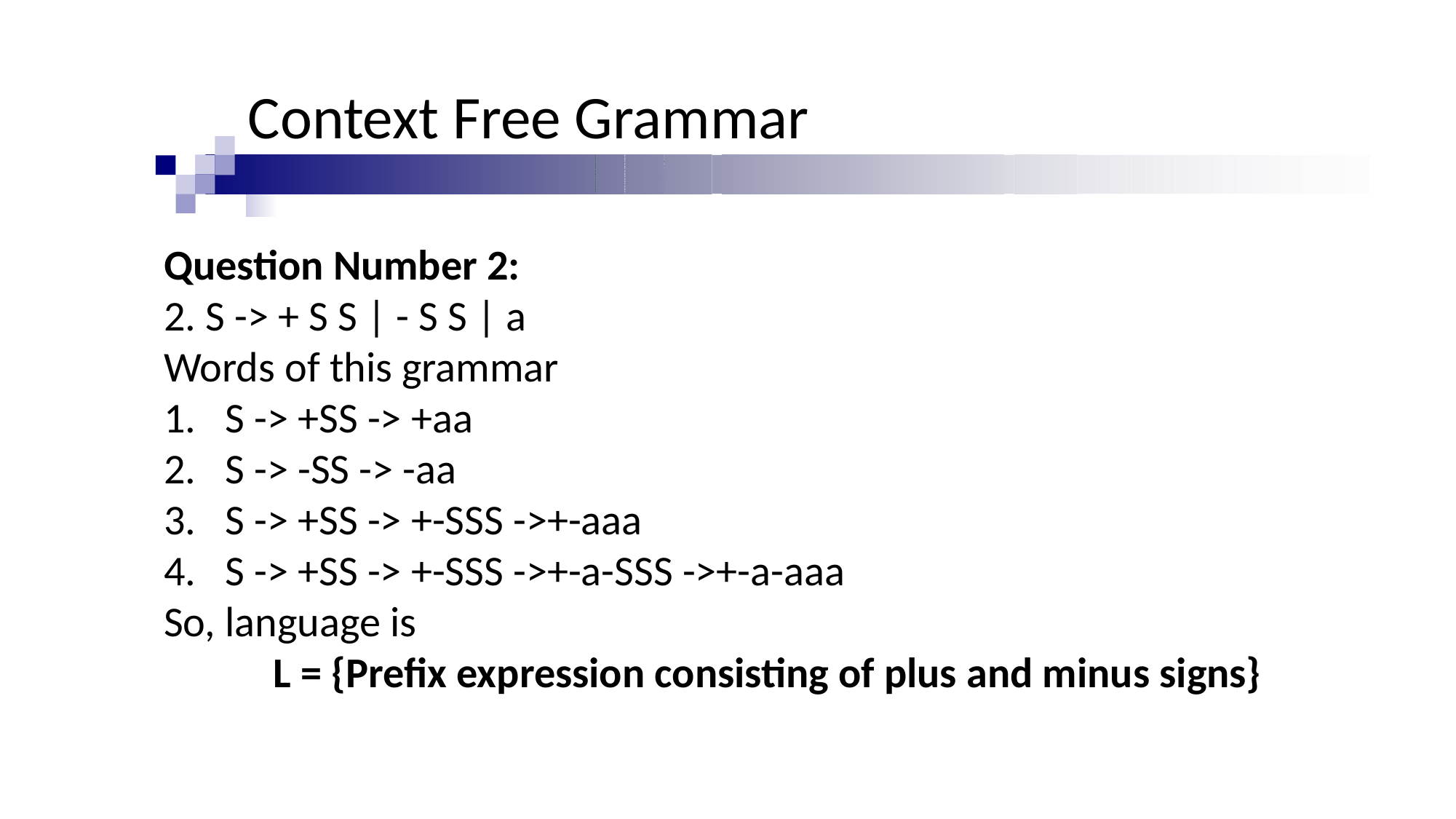

# Context Free Grammar

Question Number 2:
2. S -> + S S | - S S | a
Words of this grammar
S -> +SS -> +aa
S -> -SS -> -aa
S -> +SS -> +-SSS ->+-aaa
S -> +SS -> +-SSS ->+-a-SSS ->+-a-aaa
So, language is
L = {Prefix expression consisting of plus and minus signs}